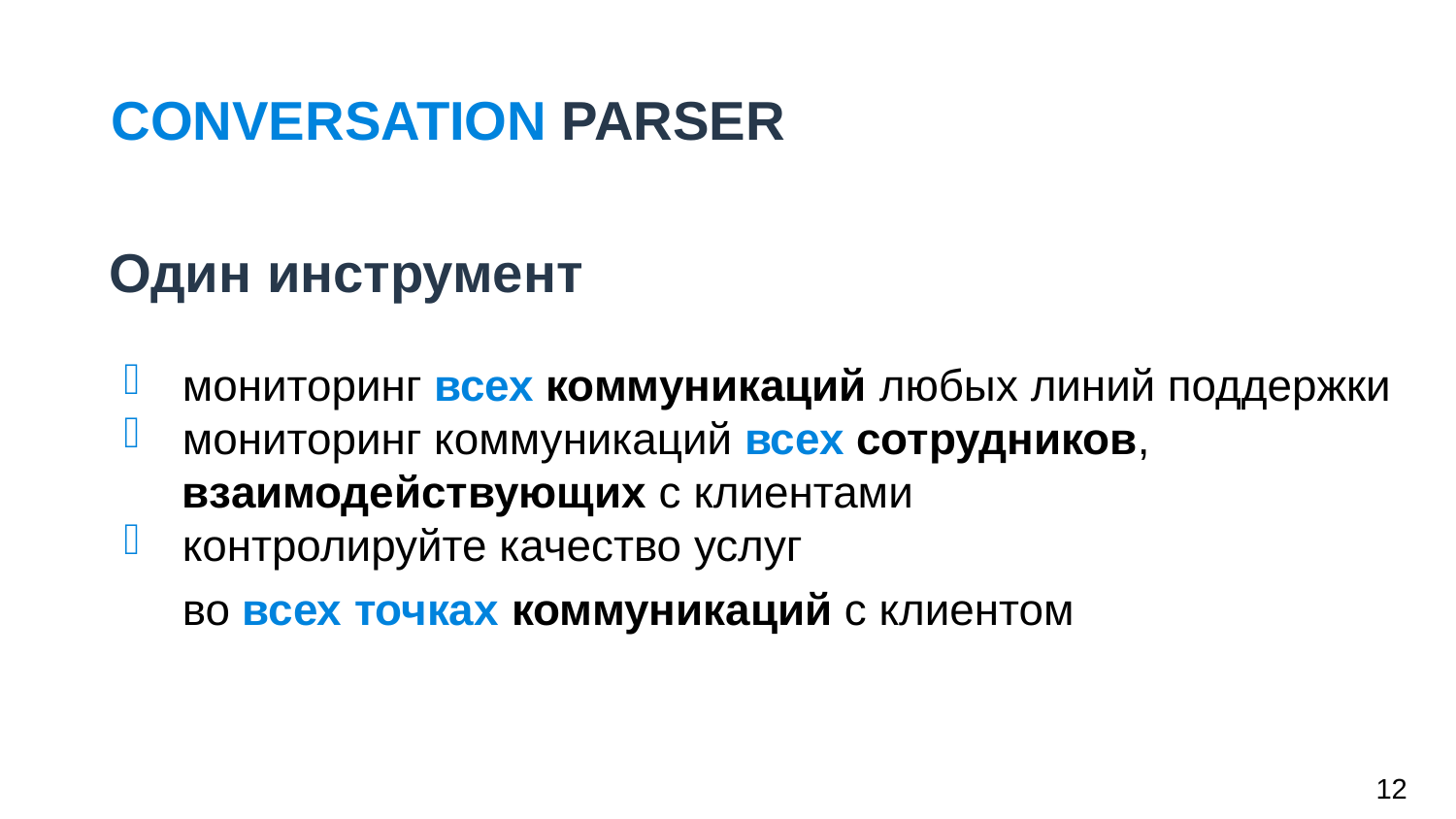

CONVERSATION PARSER
Один инструмент

мониторинг всех коммуникаций любых линий поддержки
мониторинг коммуникаций всех сотрудников, взаимодействующих с клиентами
контролируйте качество услуг
во всех точках коммуникаций с клиентом

12